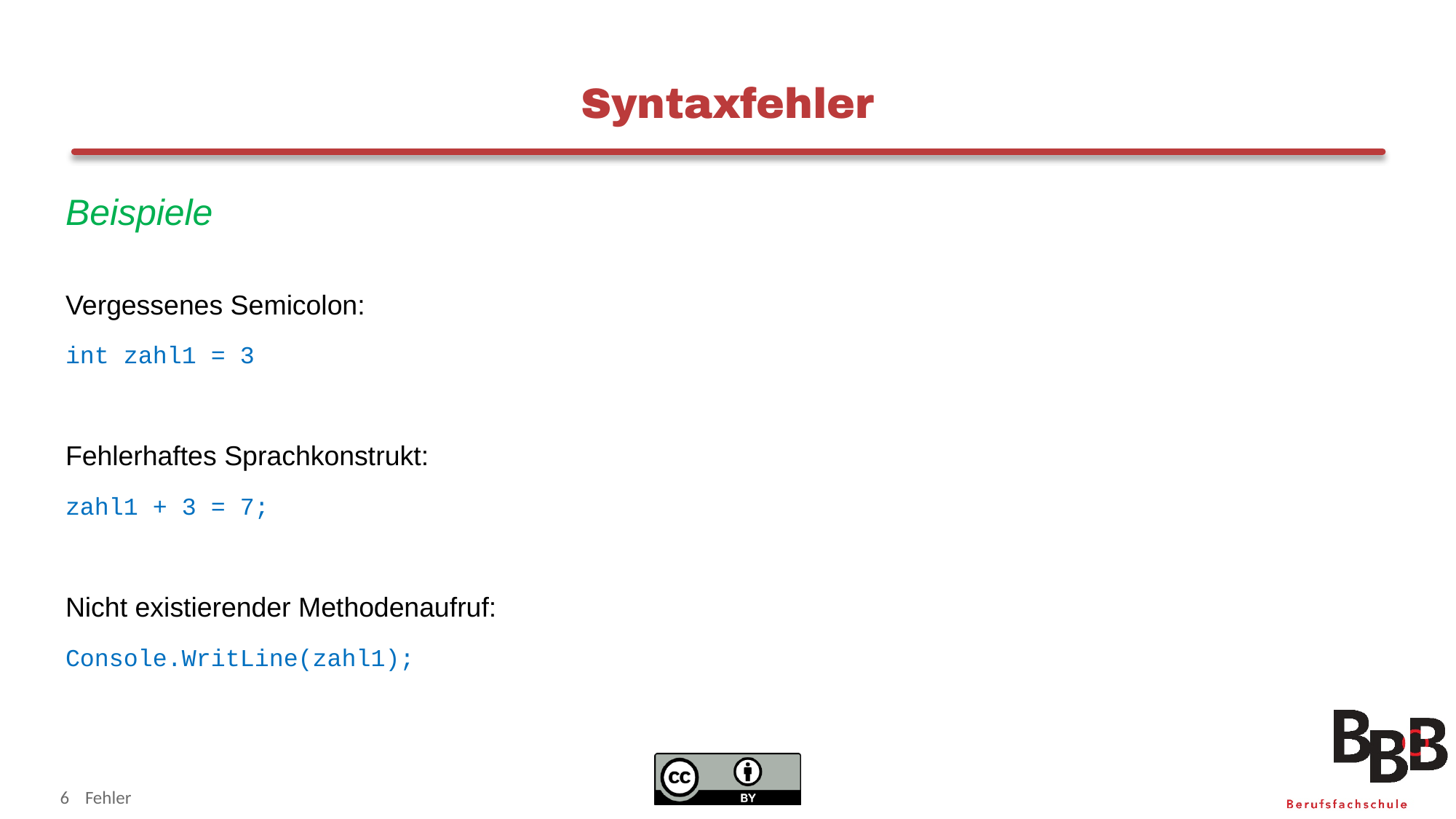

# Syntaxfehler
Beispiele

Vergessenes Semicolon:
int zahl1 = 3

Fehlerhaftes Sprachkonstrukt:
zahl1 + 3 = 7;

Nicht existierender Methodenaufruf:
Console.WritLine(zahl1);

6
Fehler